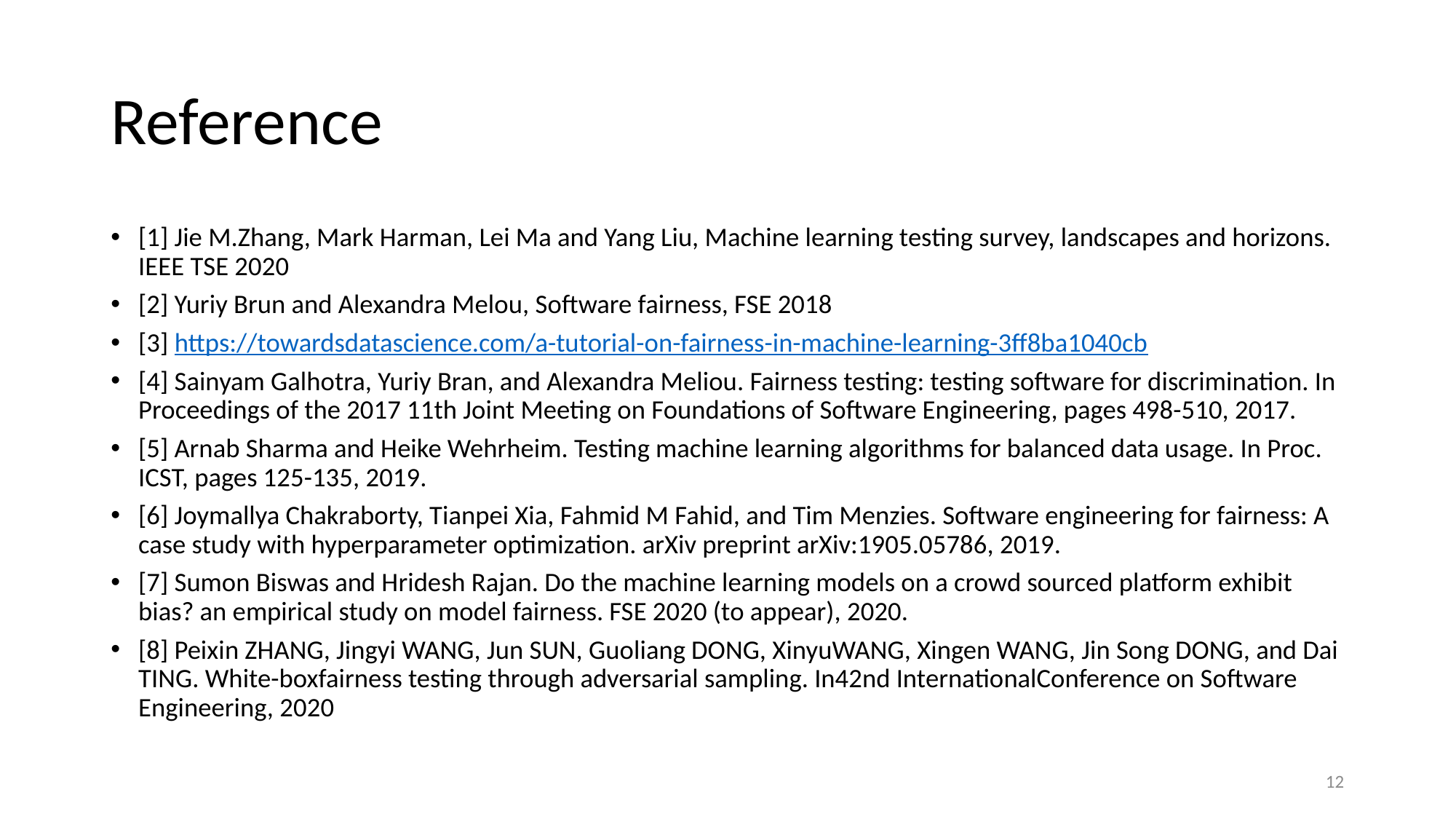

# Reference
[1] Jie M.Zhang, Mark Harman, Lei Ma and Yang Liu, Machine learning testing survey, landscapes and horizons. IEEE TSE 2020
[2] Yuriy Brun and Alexandra Melou, Software fairness, FSE 2018
[3] https://towardsdatascience.com/a-tutorial-on-fairness-in-machine-learning-3ff8ba1040cb
[4] Sainyam Galhotra, Yuriy Bran, and Alexandra Meliou. Fairness testing: testing software for discrimination. In Proceedings of the 2017 11th Joint Meeting on Foundations of Software Engineering, pages 498-510, 2017.
[5] Arnab Sharma and Heike Wehrheim. Testing machine learning algorithms for balanced data usage. In Proc. ICST, pages 125-135, 2019.
[6] Joymallya Chakraborty, Tianpei Xia, Fahmid M Fahid, and Tim Menzies. Software engineering for fairness: A case study with hyperparameter optimization. arXiv preprint arXiv:1905.05786, 2019.
[7] Sumon Biswas and Hridesh Rajan. Do the machine learning models on a crowd sourced platform exhibit bias? an empirical study on model fairness. FSE 2020 (to appear), 2020.
[8] Peixin ZHANG, Jingyi WANG, Jun SUN, Guoliang DONG, XinyuWANG, Xingen WANG, Jin Song DONG, and Dai TING. White-boxfairness testing through adversarial sampling. In42nd InternationalConference on Software Engineering, 2020
12